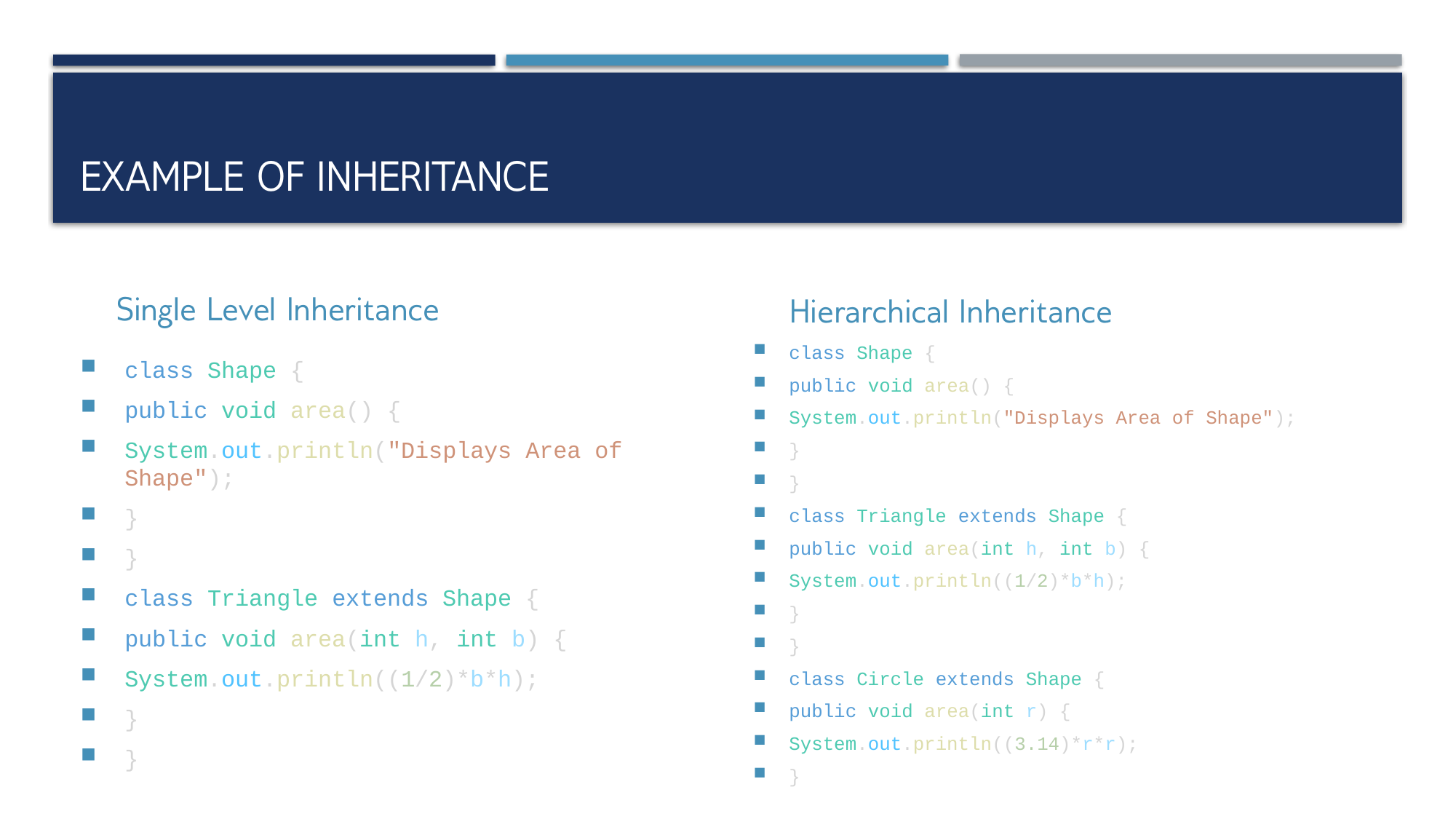

# ExAMPLE OF INHERITANCE
Single Level Inheritance
Hierarchical Inheritance
class Shape {
public void area() {
System.out.println("Displays Area of Shape");
}
}
class Triangle extends Shape {
public void area(int h, int b) {
System.out.println((1/2)*b*h);
}
}
class Circle extends Shape {
public void area(int r) {
System.out.println((3.14)*r*r);
}
class Shape {
public void area() {
System.out.println("Displays Area of Shape");
}
}
class Triangle extends Shape {
public void area(int h, int b) {
System.out.println((1/2)*b*h);
}
}